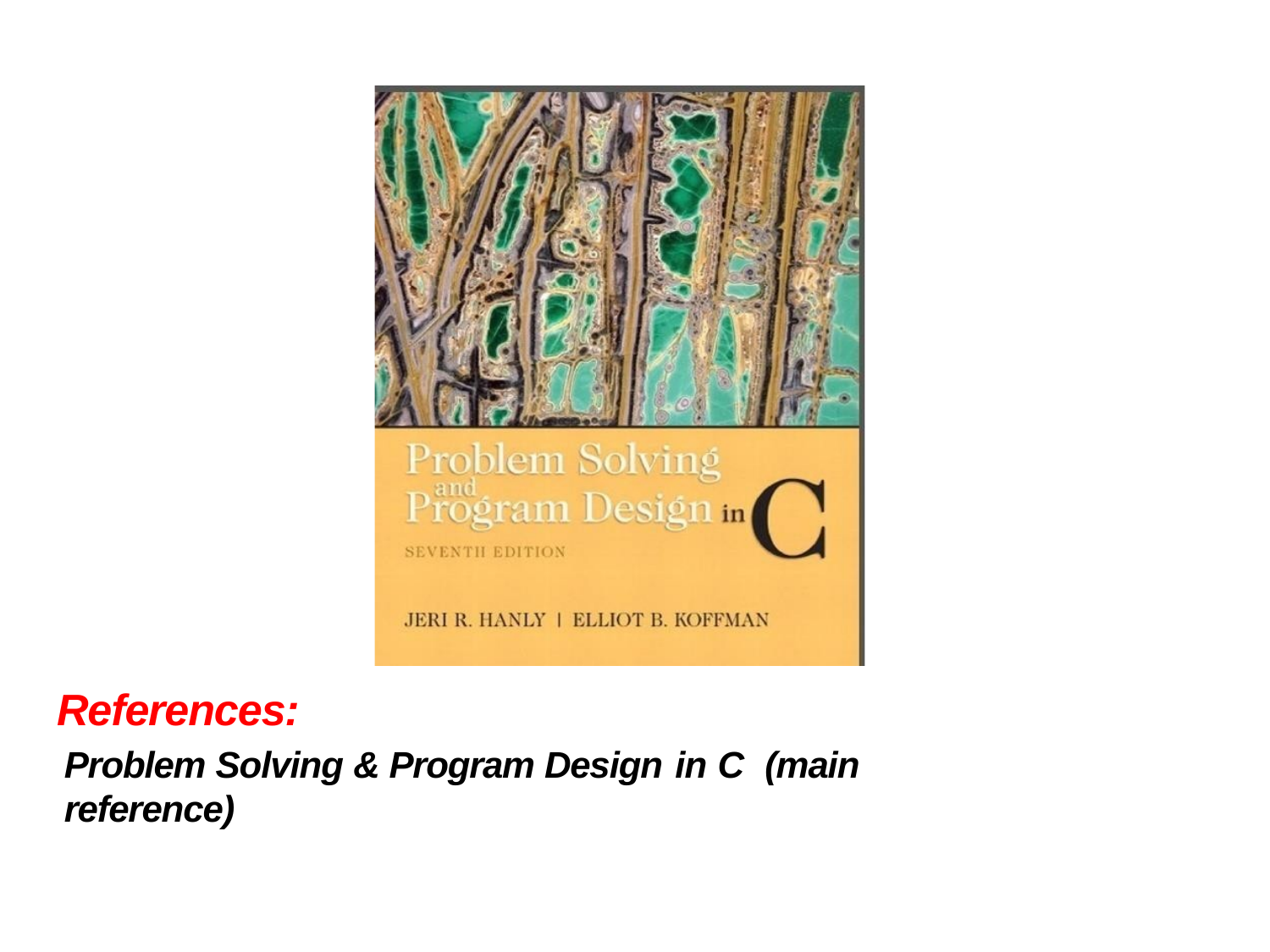

# References:
Problem Solving & Program Design in C	(main reference)
Abdallah Karakra
Wednesday, July 11, 2018